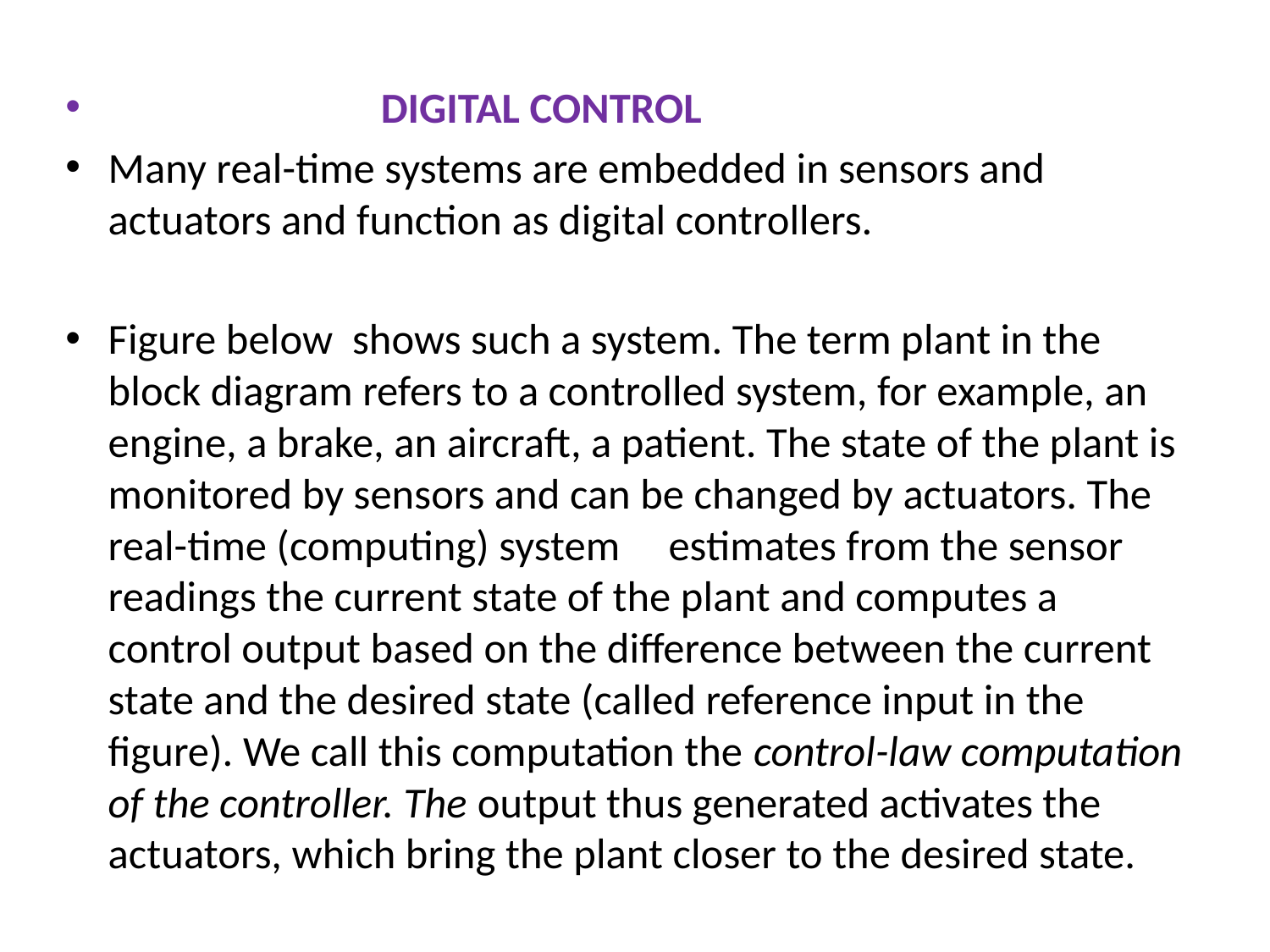

DIGITAL CONTROL
Many real-time systems are embedded in sensors and actuators and function as digital controllers.

Figure below  shows such a system. The term plant in the block diagram refers to a controlled system, for example, an engine, a brake, an aircraft, a patient. The state of the plant is monitored by sensors and can be changed by actuators. The real-time (computing) system     estimates from the sensor readings the current state of the plant and computes a control output based on the difference between the current state and the desired state (called reference input in the figure). We call this computation the control-law computation of the controller. The output thus generated activates the actuators, which bring the plant closer to the desired state.